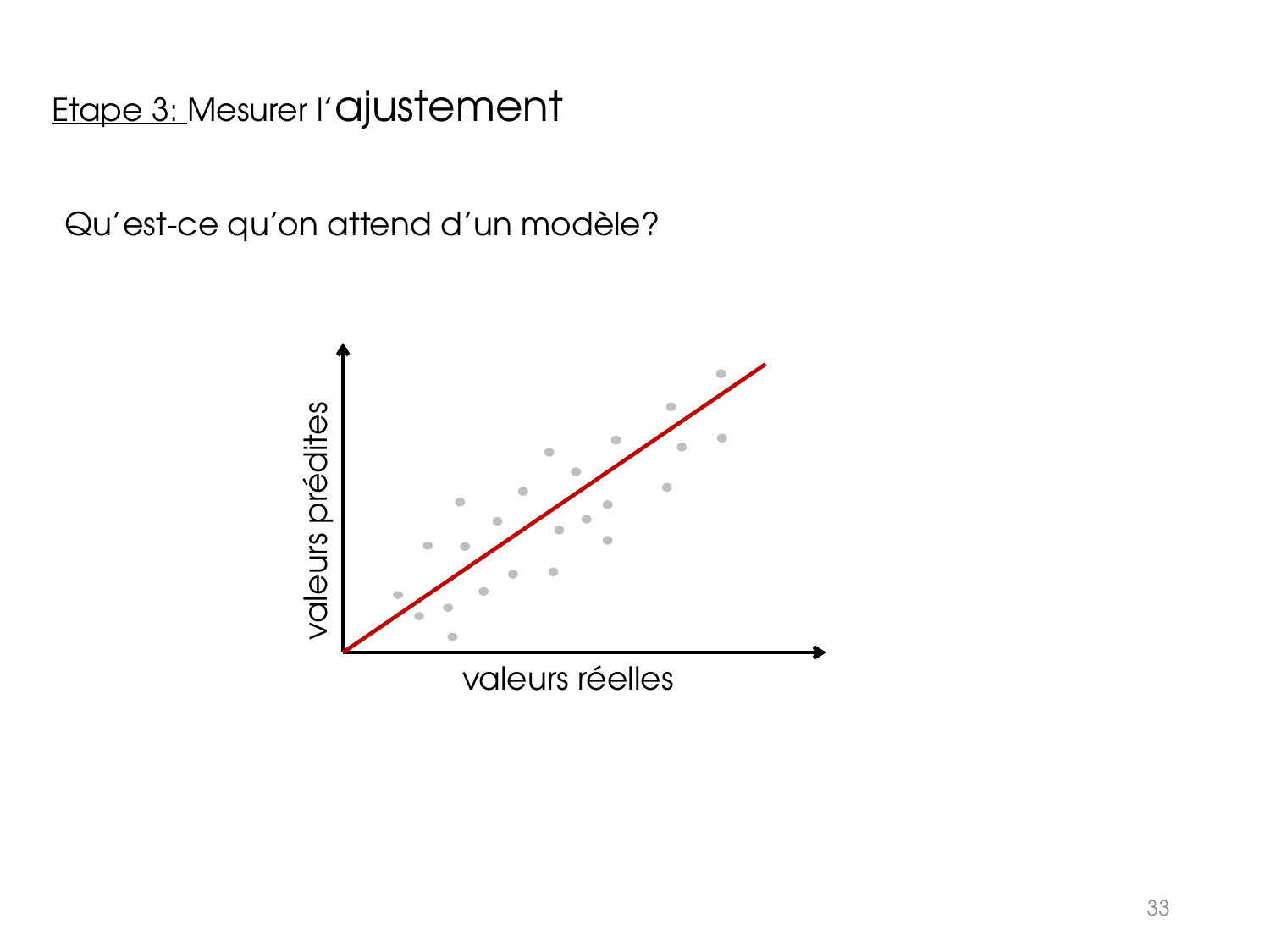

Etape 3: Mesurer l’ajustement
Qu’est-ce qu’on attend d’un modèle?

valeurs prédites

valeurs réelles
33